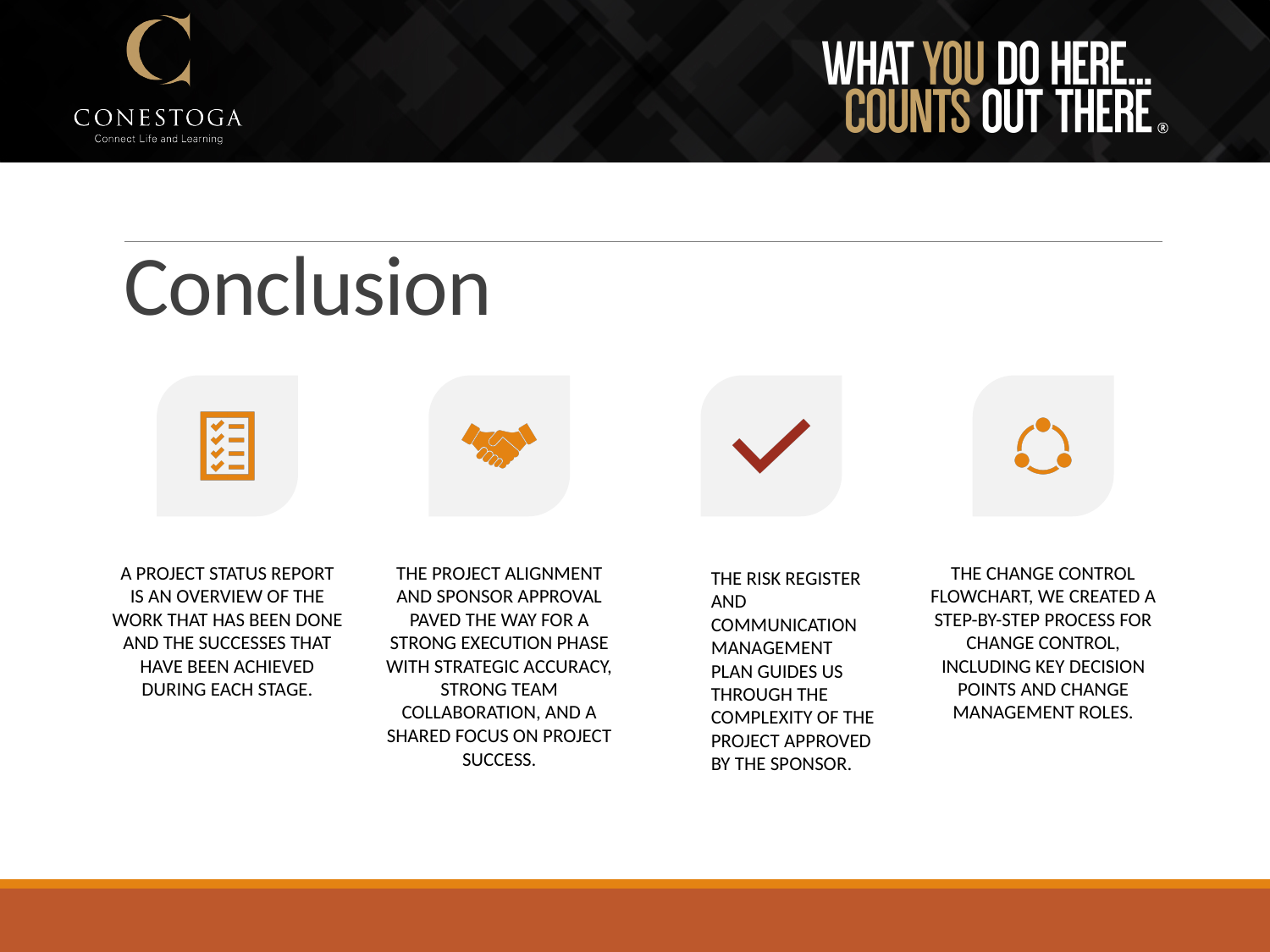

# Conclusion
A project status report is an overview of the work that has been done and the successes that have been achieved during each stage.
The project alignment and sponsor approval paved the way for a strong execution phase with strategic accuracy, strong team collaboration, and a shared focus on project success.

The Change Control flowchart, we created a step-by-step process for change control, including key decision points and change management roles.
THE RISK REGISTER AND COMMUNICATION MANAGEMENT PLAN GUIDES US THROUGH THE COMPLEXITY OF THE PROJECT APPROVED BY THE SPONSOR.